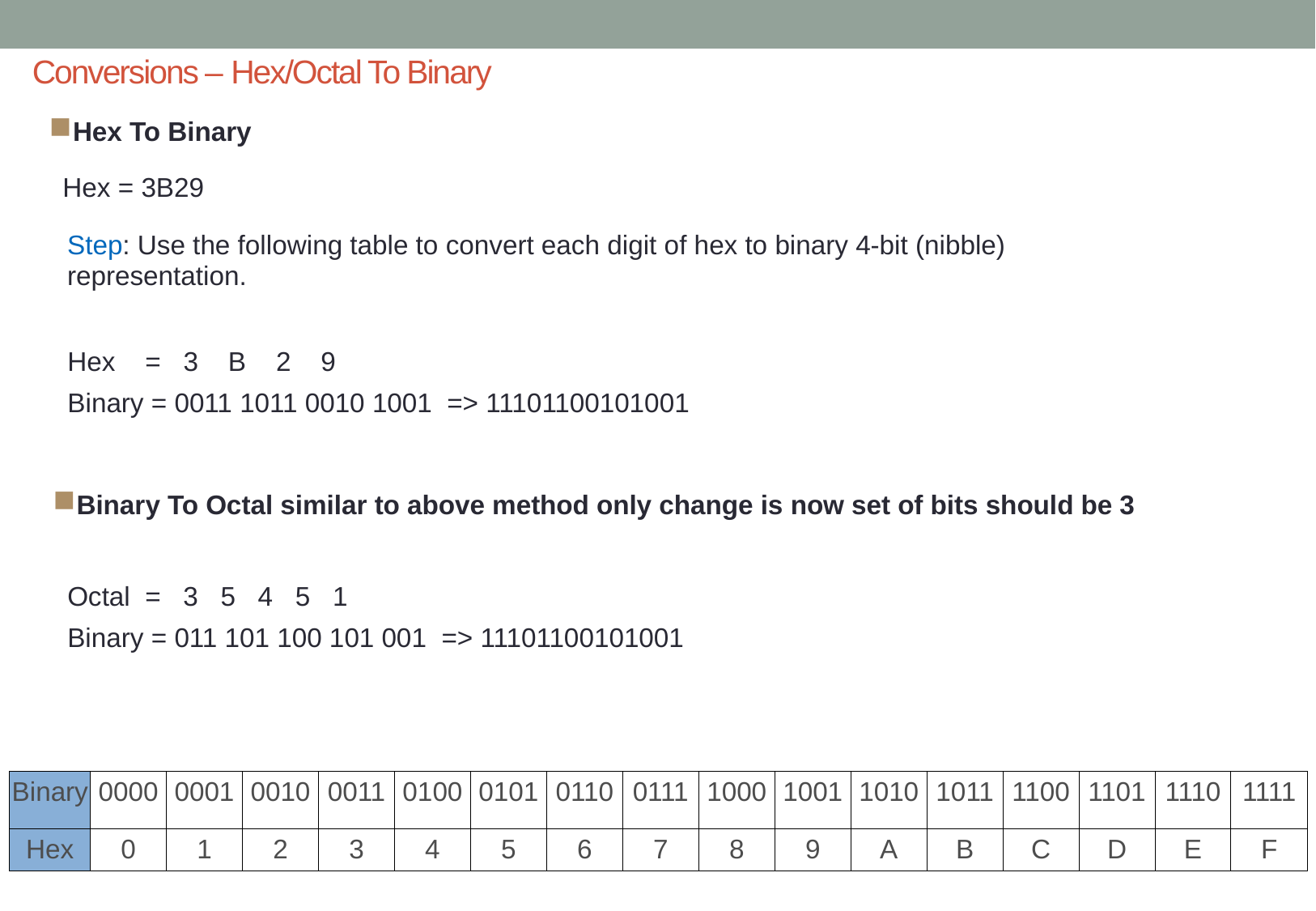

Conversions – Hex/Octal To Binary
Hex To Binary
Hex = 3B29
Step: Use the following table to convert each digit of hex to binary 4-bit (nibble) representation.
Hex    =   3    B    2    9
Binary = 0011 1011 0010 1001  => 11101100101001
Binary To Octal similar to above method only change is now set of bits should be 3
Octal  =   3   5   4   5   1
Binary = 011 101 100 101 001  => 11101100101001
| Binary | 0000 | 0001 | 0010 | 0011 | 0100 | 0101 | 0110 | 0111 | 1000 | 1001 | 1010 | 1011 | 1100 | 1101 | 1110 | 1111 |
| --- | --- | --- | --- | --- | --- | --- | --- | --- | --- | --- | --- | --- | --- | --- | --- | --- |
| Hex | 0 | 1 | 2 | 3 | 4 | 5 | 6 | 7 | 8 | 9 | A | B | C | D | E | F |